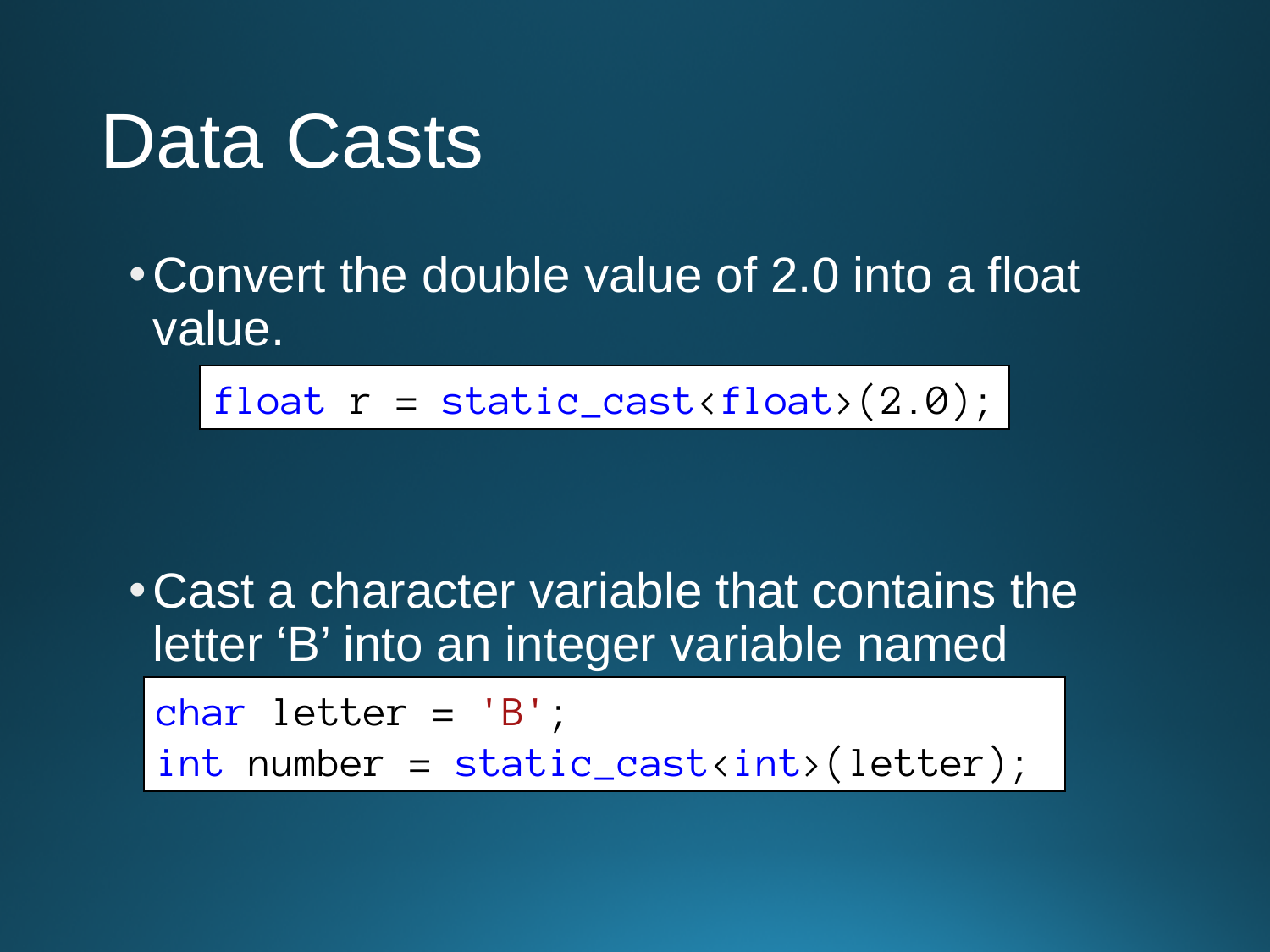

# Data Casts
Convert the double value of 2.0 into a float value.

Cast a character variable that contains the letter ‘B’ into an integer variable named number.

float r = static_cast<float>(2.0);
char letter = 'B';
int number = static_cast<int>(letter);